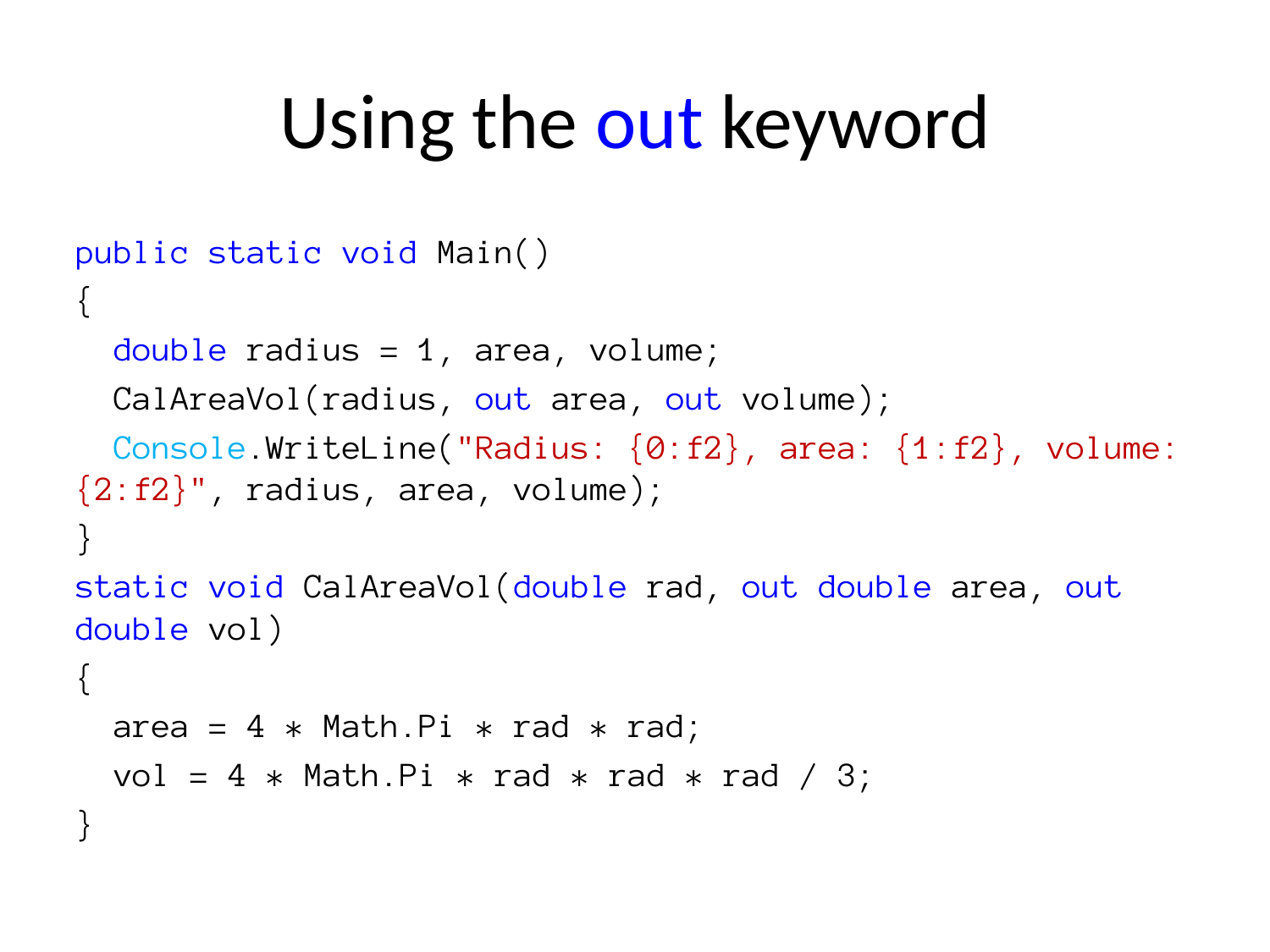

# Using the out keyword
public static void Main()
{
  double radius = 1, area, volume;
  CalAreaVol(radius, out area, out volume);
  Console.WriteLine("Radius: {0:f2}, area: {1:f2}, volume: {2:f2}", radius, area, volume);
}
static void CalAreaVol(double rad, out double area, out double vol)
{
  area = 4 * Math.Pi * rad * rad;
  vol = 4 * Math.Pi * rad * rad * rad / 3;
}